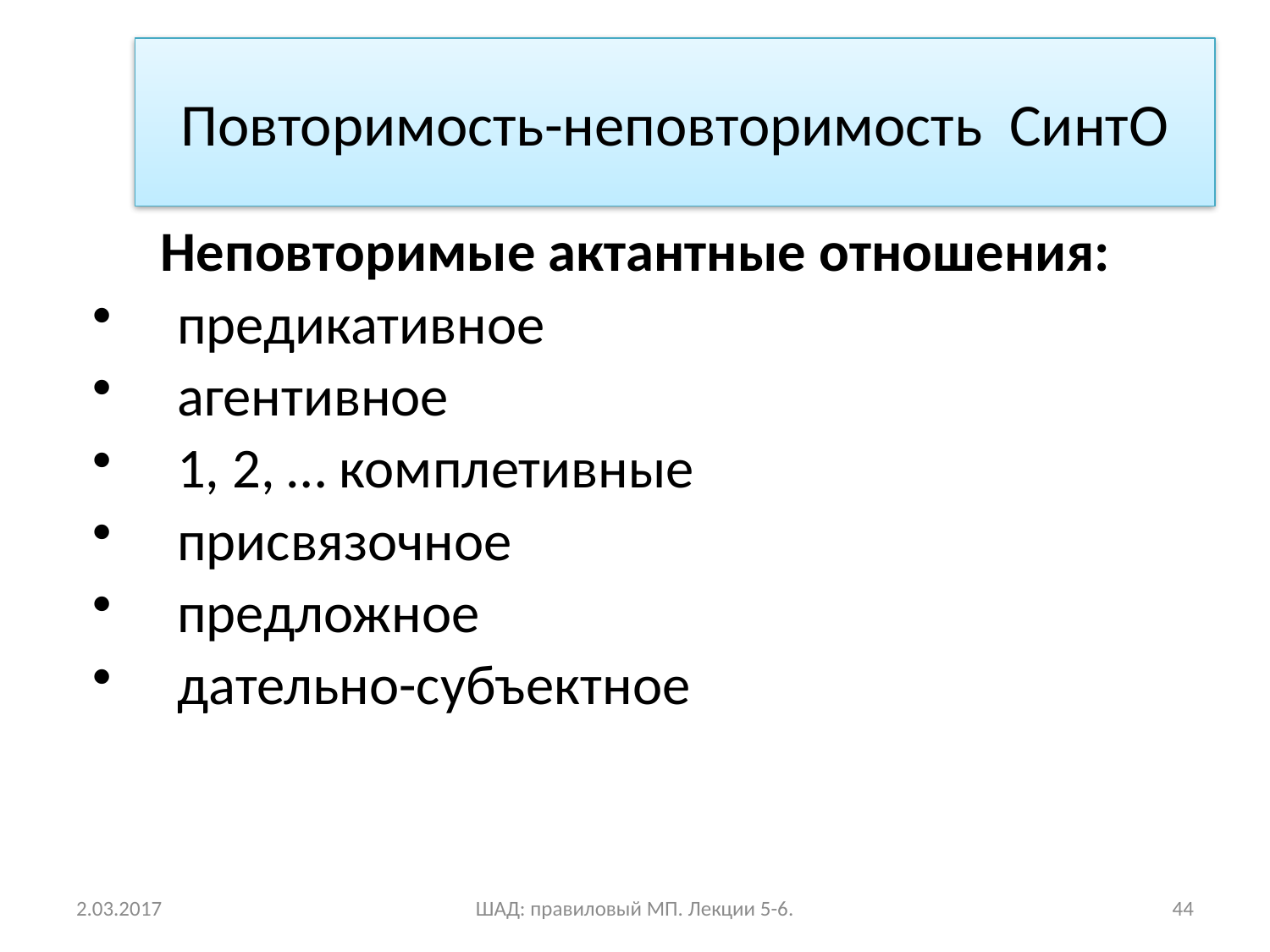

Повторимость-неповторимость  СинтО
Неповторимые актантные отношения:
предикативное
агентивное
1, 2, … комплетивные
присвязочное
предложное
дательно-субъектное
2.03.2017
ШАД: правиловый МП. Лекции 5-6.
44